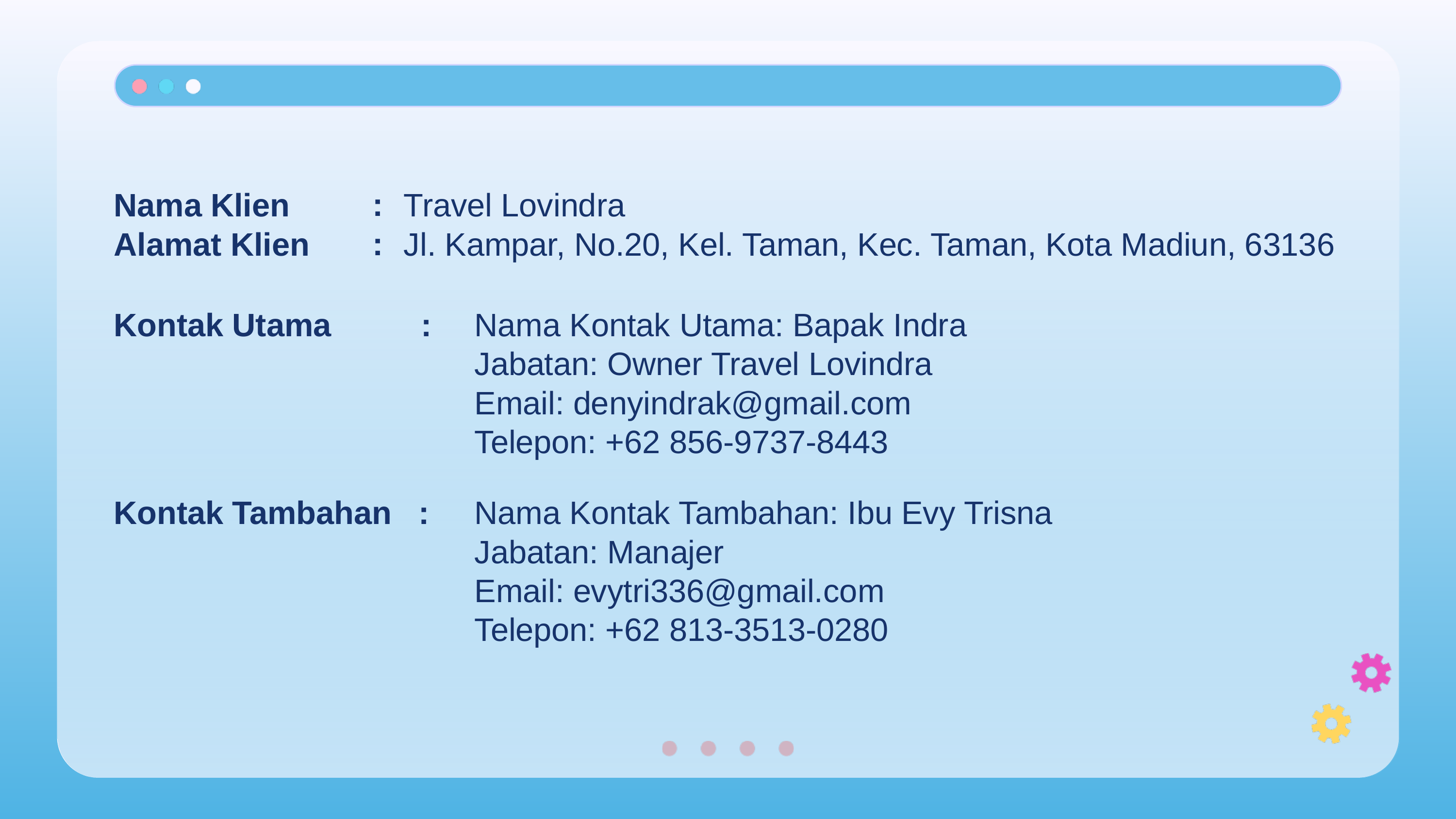

:
:

Nama Klien
Alamat Klien

Travel Lovindra
Jl. Kampar, No.20, Kel. Taman, Kec. Taman, Kota Madiun, 63136

Kontak Utama          :
Nama Kontak Utama: Bapak Indra
Jabatan: Owner Travel Lovindra
Email: denyindrak@gmail.com
Telepon: +62 856-9737-8443
Kontak Tambahan   :
Nama Kontak Tambahan: Ibu Evy Trisna
Jabatan: Manajer
Email: evytri336@gmail.com
Telepon: +62 813-3513-0280